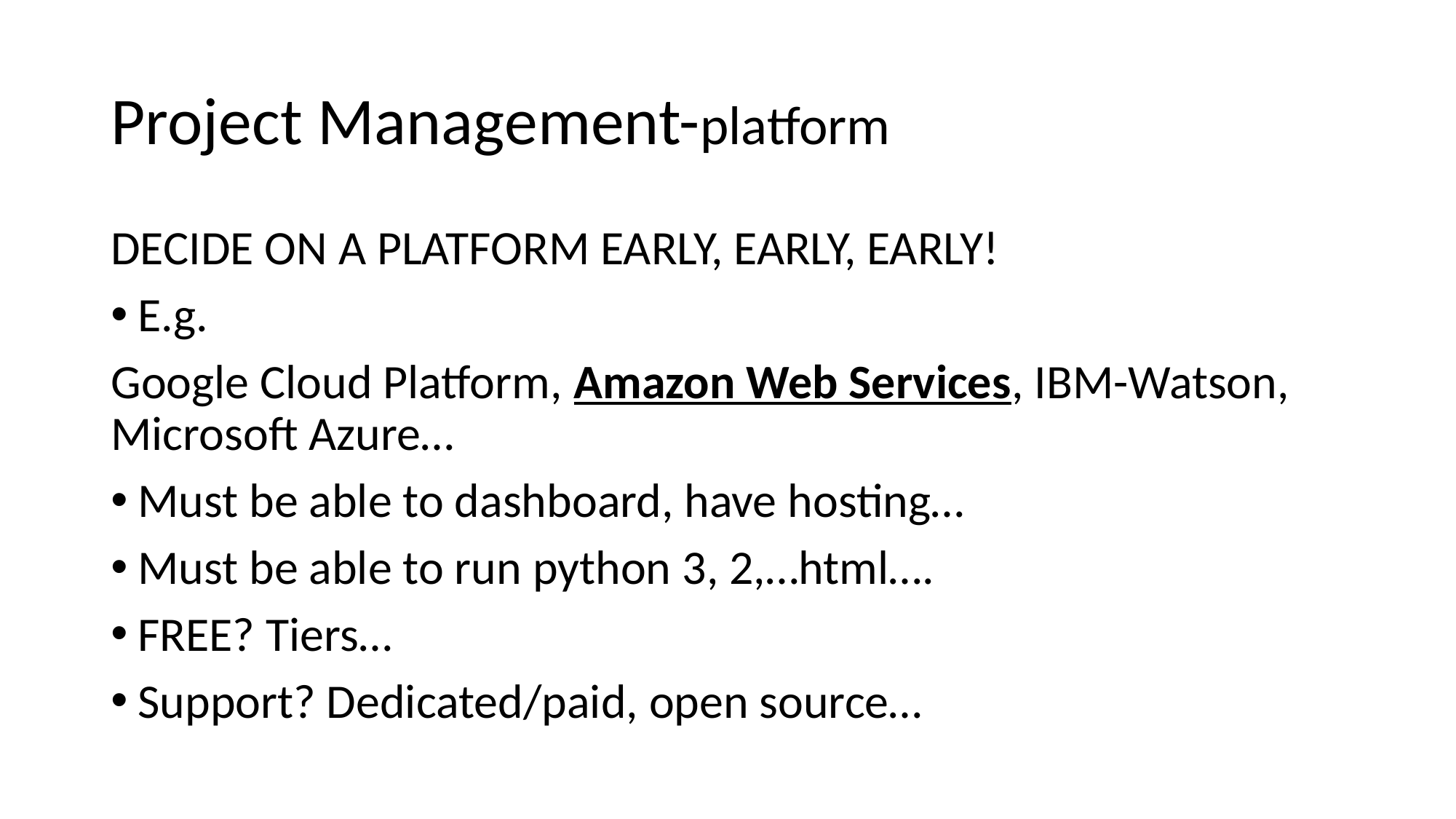

# Project Management-platform
DECIDE ON A PLATFORM EARLY, EARLY, EARLY!
E.g.
Google Cloud Platform, Amazon Web Services, IBM-Watson, Microsoft Azure…
Must be able to dashboard, have hosting…
Must be able to run python 3, 2,…html….
FREE? Tiers…
Support? Dedicated/paid, open source…